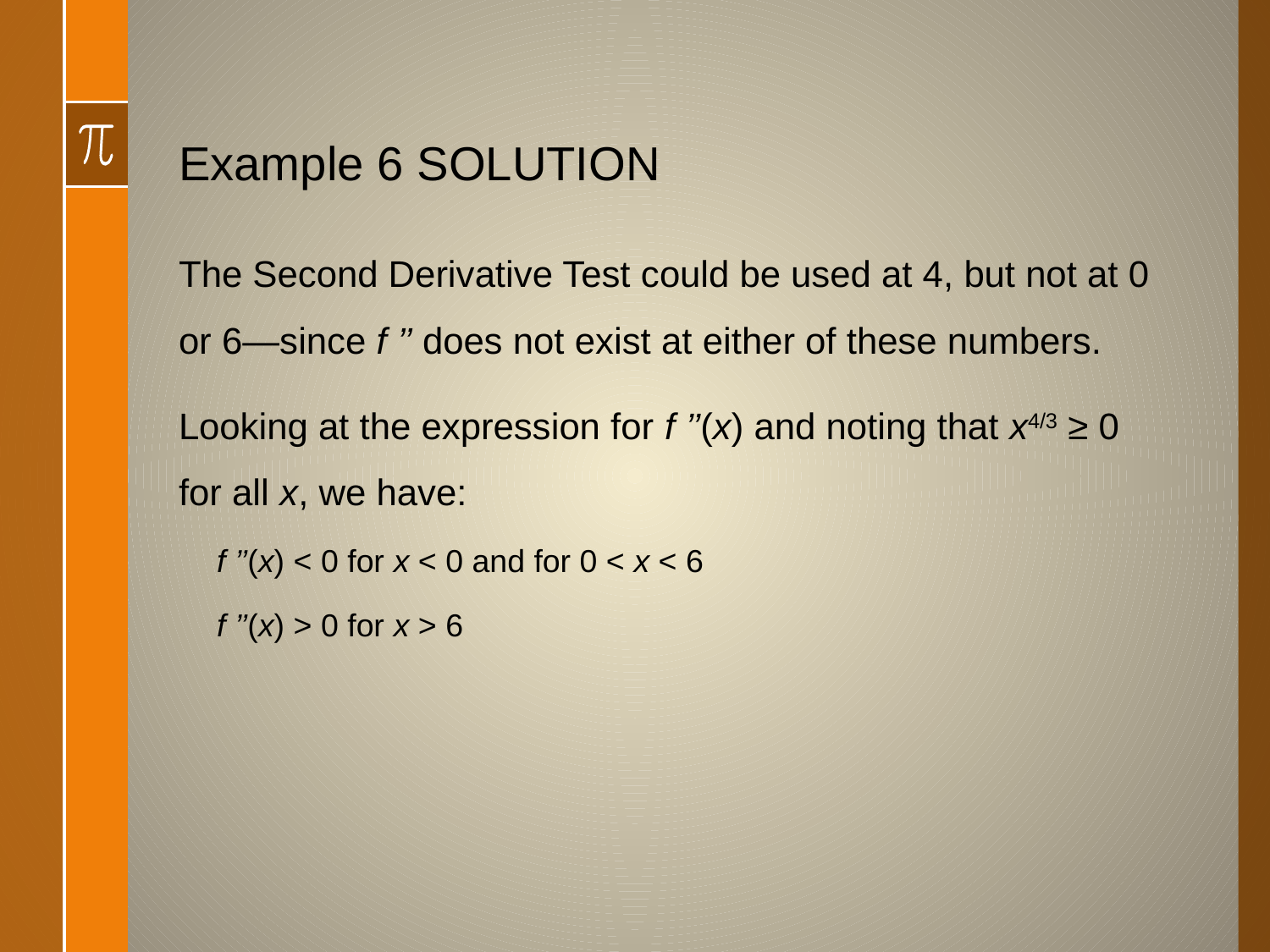

# Example 6 SOLUTION
The Second Derivative Test could be used at 4, but not at 0 or 6—since f ’’ does not exist at either of these numbers.
Looking at the expression for f ’’(x) and noting that x4/3 ≥ 0 for all x, we have:
f ’’(x) < 0 for x < 0 and for 0 < x < 6
f ’’(x) > 0 for x > 6